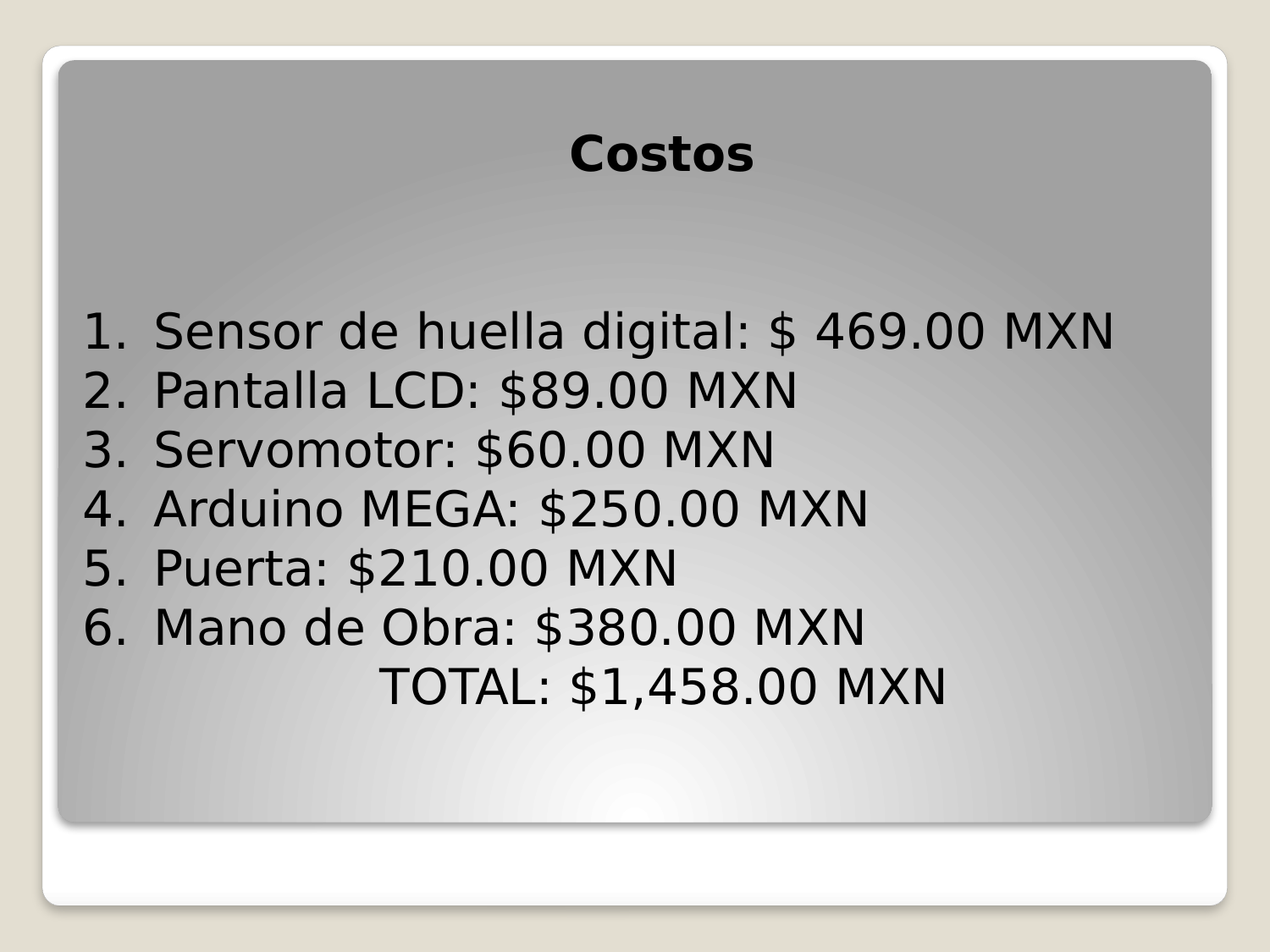

Costos

Sensor de huella digital: $ 469.00 MXN
Pantalla LCD: $89.00 MXN
Servomotor: $60.00 MXN
Arduino MEGA: $250.00 MXN
Puerta: $210.00 MXN
Mano de Obra: $380.00 MXN
                   TOTAL: $1,458.00 MXN